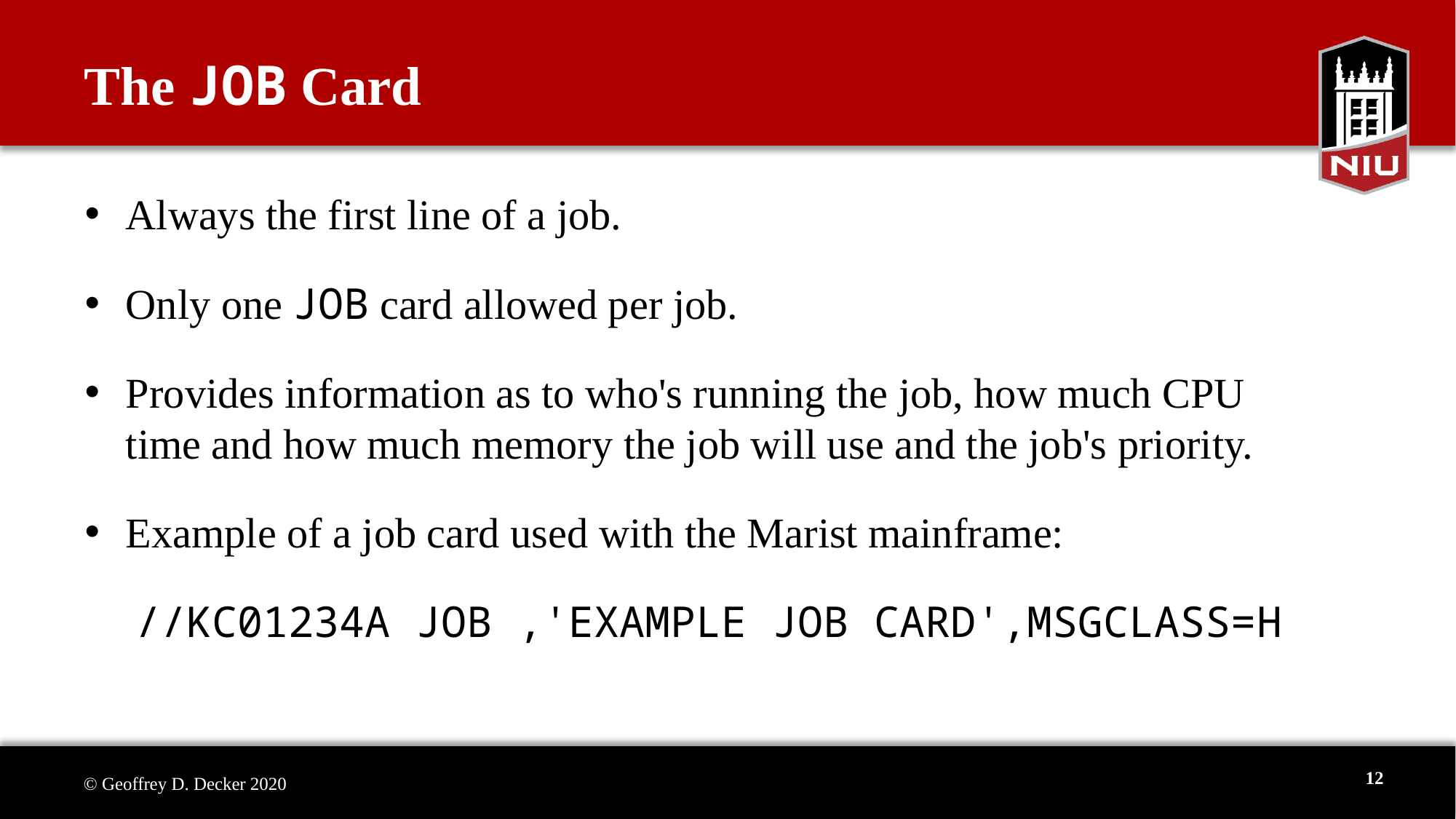

# The JOB Card
Always the first line of a job.

Only one JOB card allowed per job.

Provides information as to who's running the job, how much CPU time and how much memory the job will use and the job's priority.

Example of a job card used with the Marist mainframe:

  //KC01234A JOB ,'EXAMPLE JOB CARD',MSGCLASS=H
12
© Geoffrey D. Decker 2020